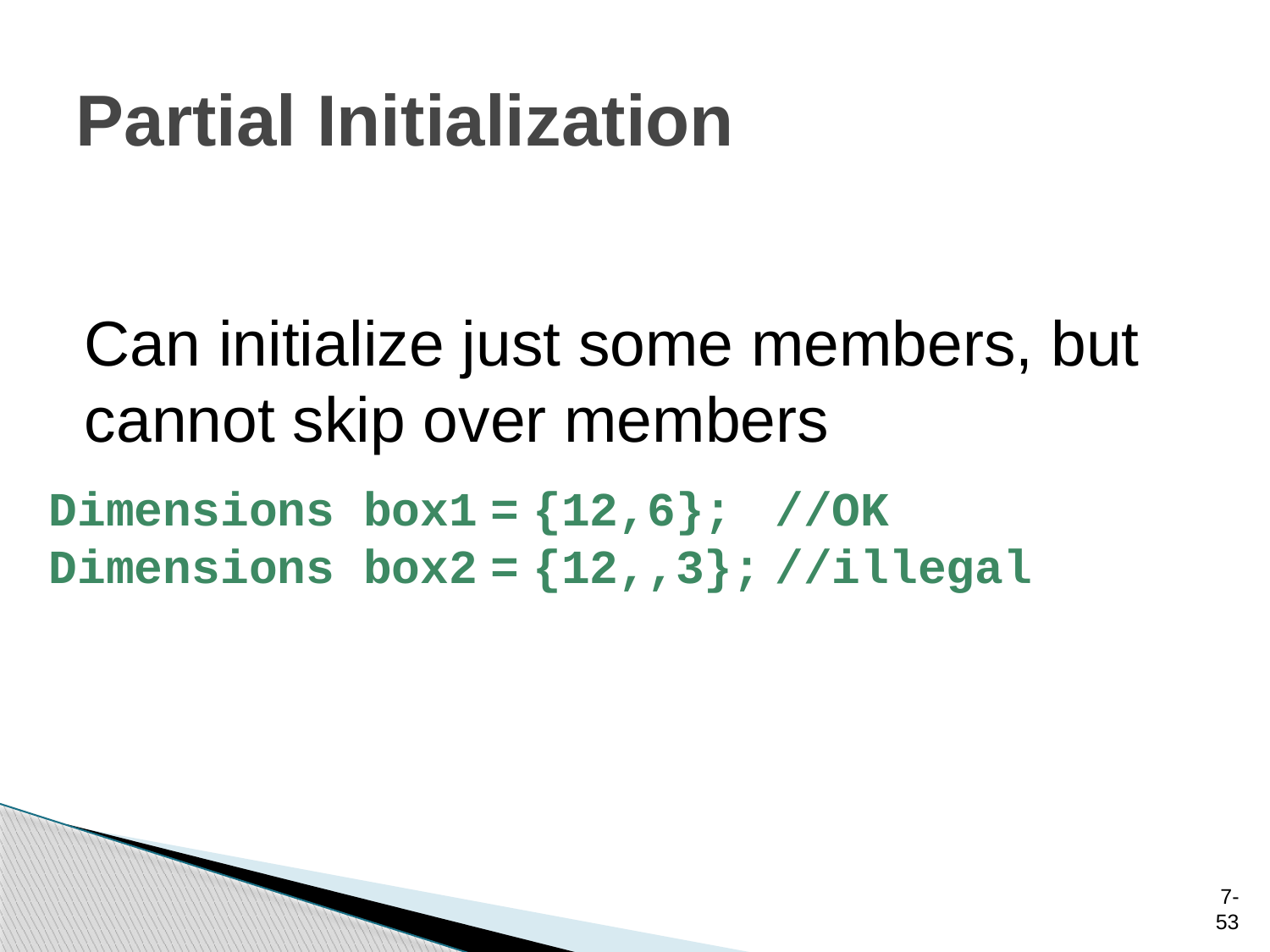

# Partial Initialization
	Can initialize just some members, but cannot skip over members
Dimensions box1 = {12,6};  //OK
Dimensions box2 = {12,,3}; //illegal
7-53